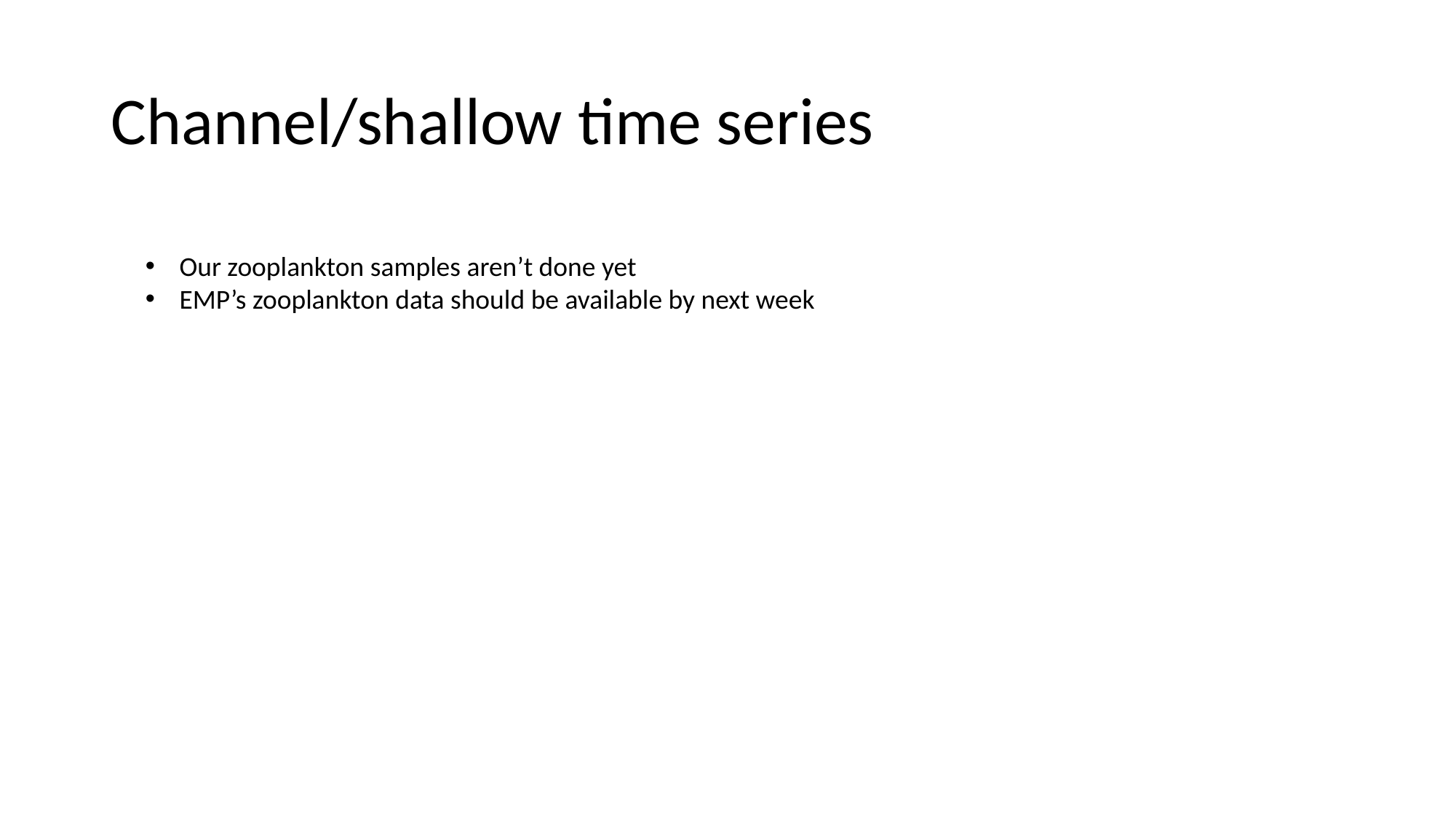

# Channel/shallow time series
Our zooplankton samples aren’t done yet
EMP’s zooplankton data should be available by next week